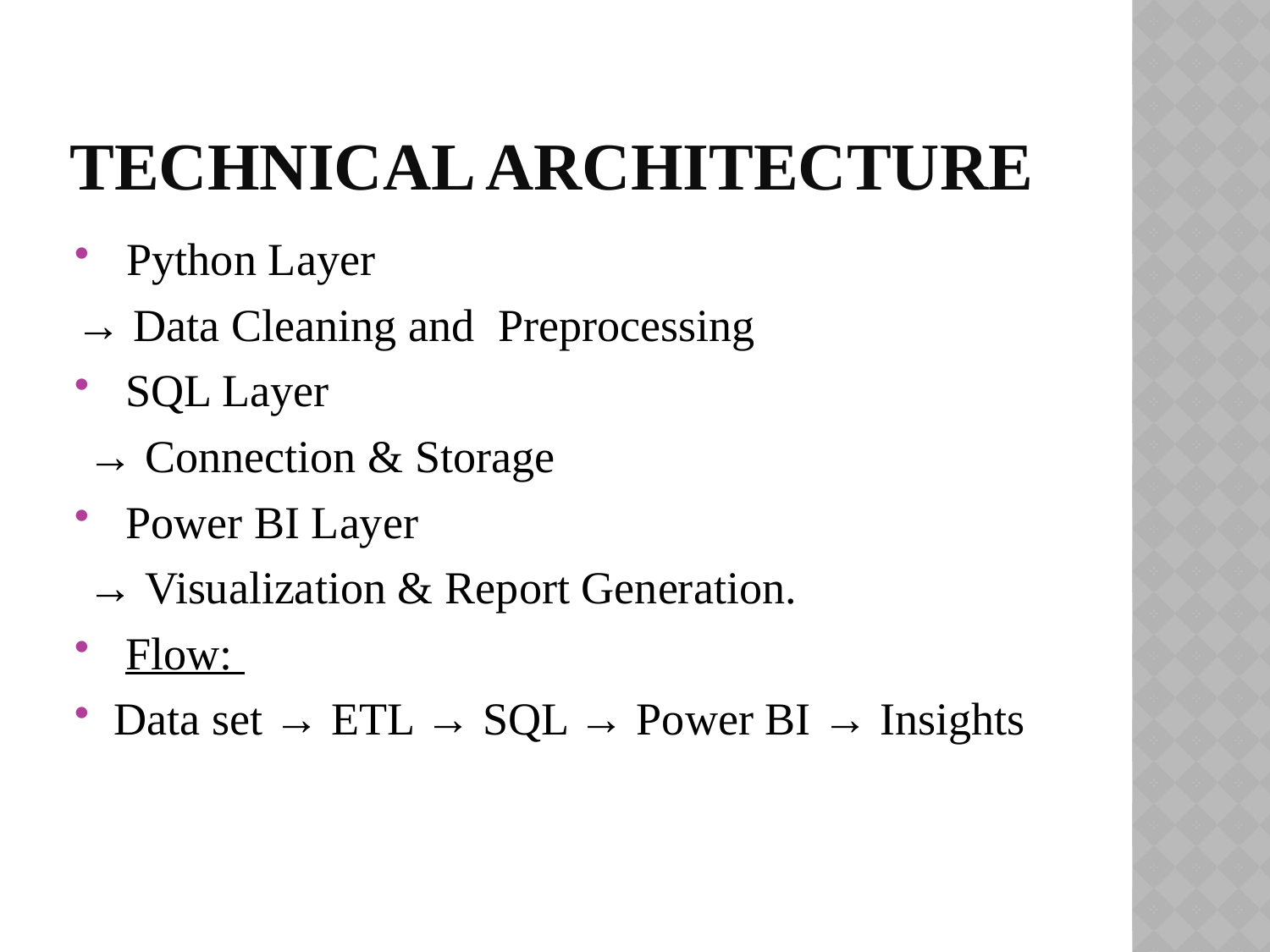

# Technical Architecture
 Python Layer
→ Data Cleaning and  Preprocessing
 SQL Layer
 → Connection & Storage
 Power BI Layer
 → Visualization & Report Generation.
 Flow:
Data set → ETL → SQL → Power BI → Insights